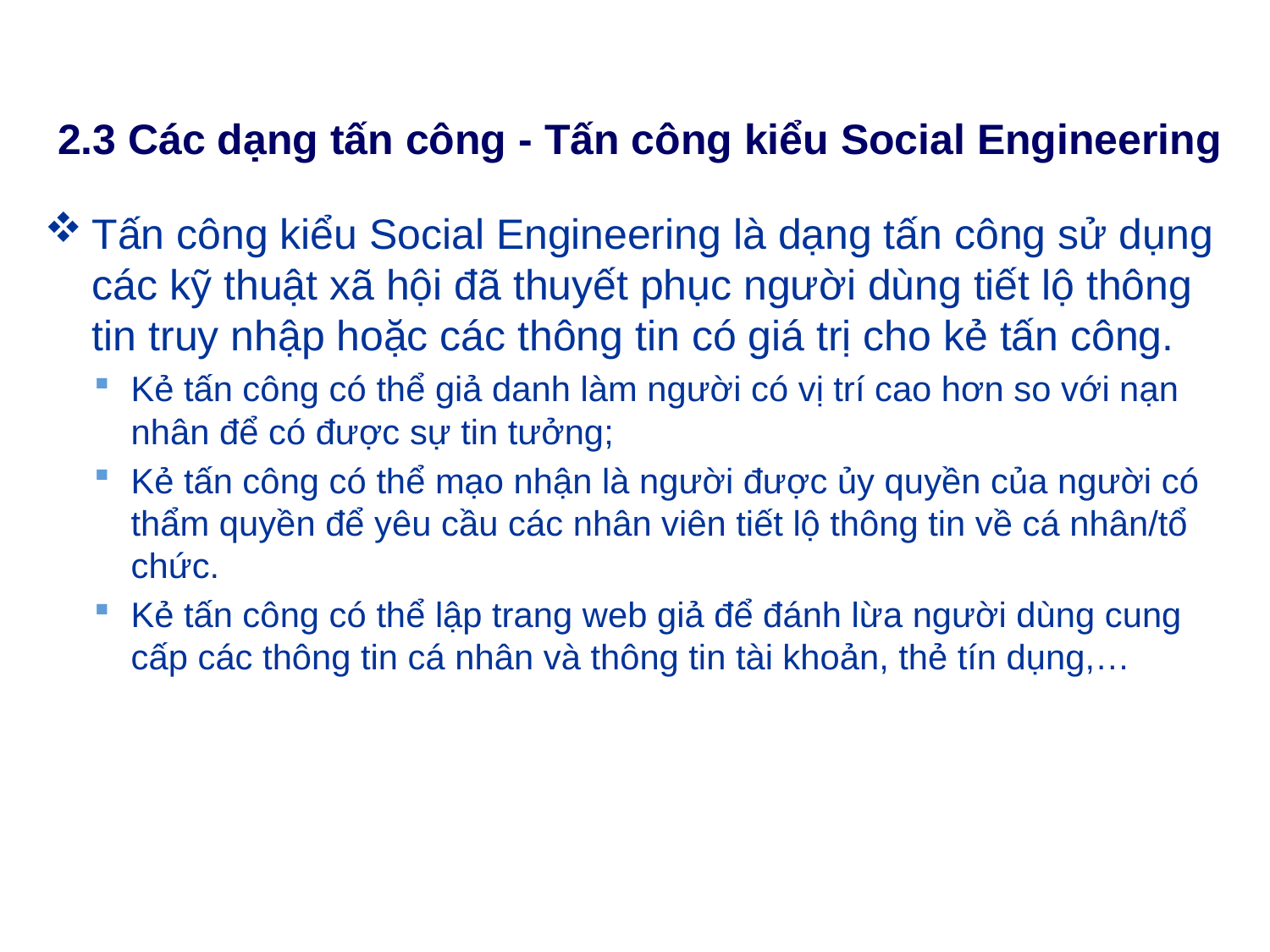

# 2.3 Các dạng tấn công - Tấn công kiểu Social Engineering
Tấn công kiểu Social Engineering là dạng tấn công sử dụng các kỹ thuật xã hội đã thuyết phục người dùng tiết lộ thông tin truy nhập hoặc các thông tin có giá trị cho kẻ tấn công.
Kẻ tấn công có thể giả danh làm người có vị trí cao hơn so với nạn nhân để có được sự tin tưởng;
Kẻ tấn công có thể mạo nhận là người được ủy quyền của người có thẩm quyền để yêu cầu các nhân viên tiết lộ thông tin về cá nhân/tổ chức.
Kẻ tấn công có thể lập trang web giả để đánh lừa người dùng cung cấp các thông tin cá nhân và thông tin tài khoản, thẻ tín dụng,…